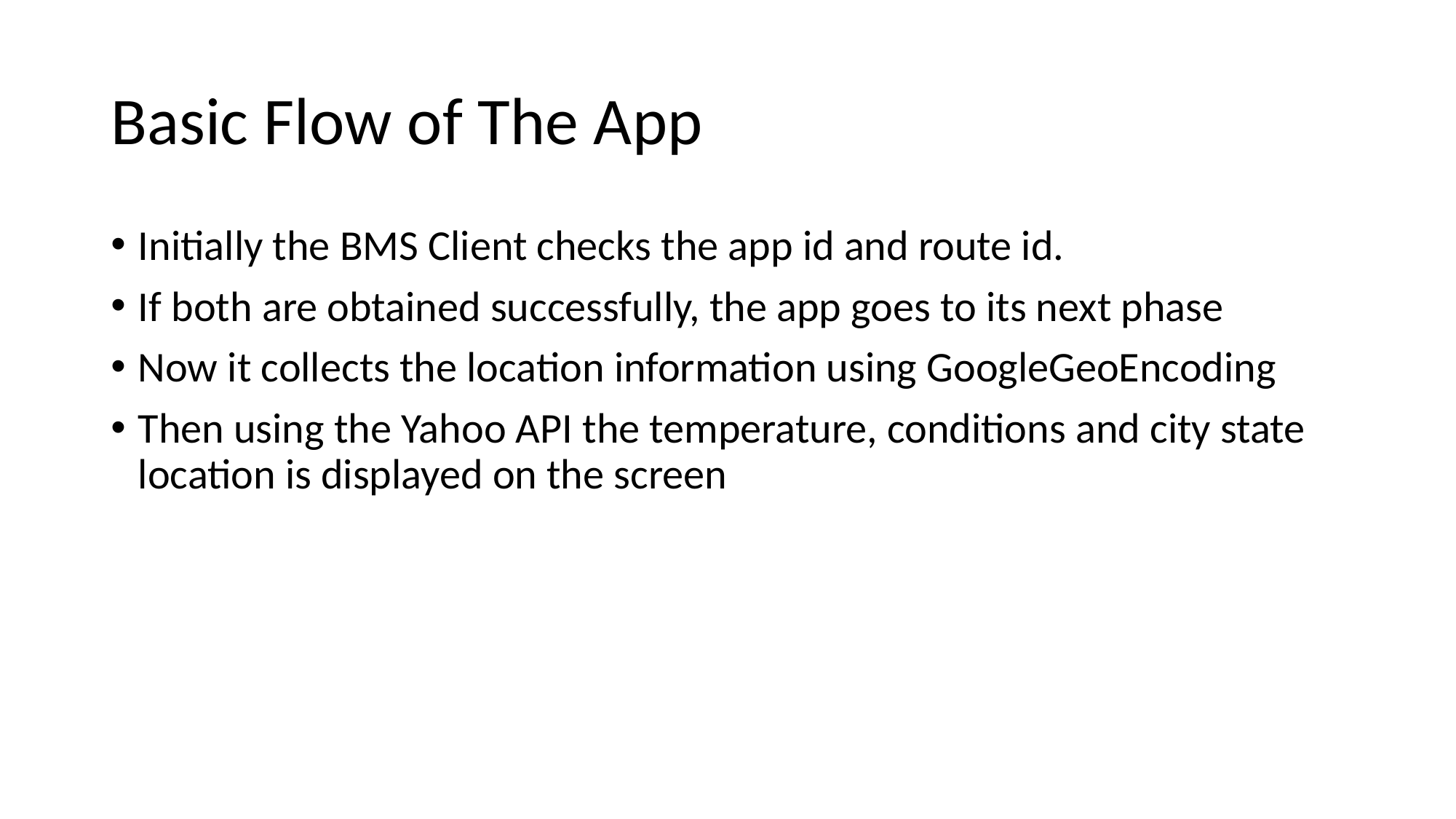

# Basic Flow of The App
Initially the BMS Client checks the app id and route id.
If both are obtained successfully, the app goes to its next phase
Now it collects the location information using GoogleGeoEncoding
Then using the Yahoo API the temperature, conditions and city state location is displayed on the screen